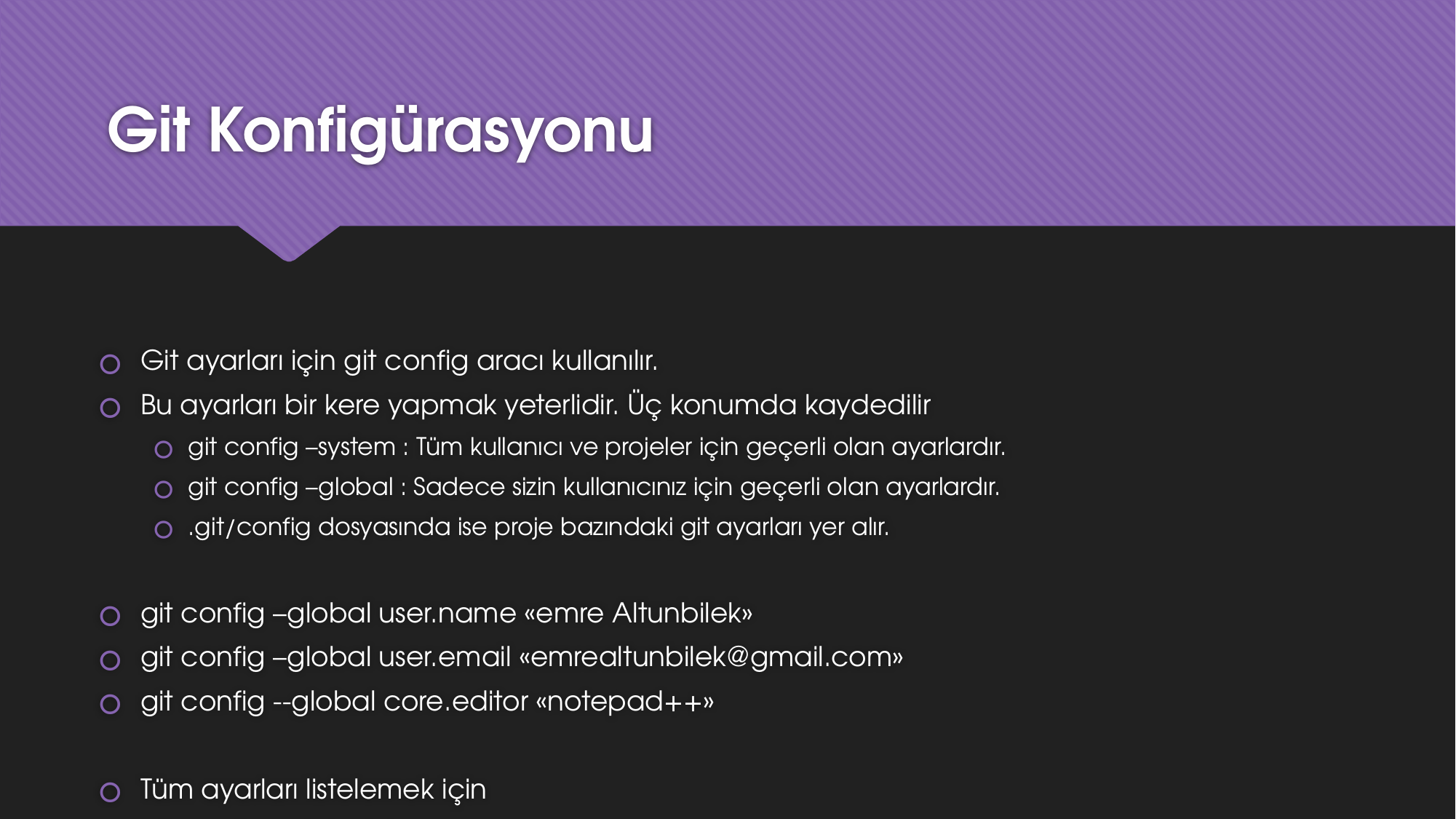

# Git Konfigürasyonu
Git ayarları için git config aracı kullanılır.
Bu ayarları bir kere yapmak yeterlidir. Üç konumda kaydedilir
git config –system : Tüm kullanıcı ve projeler için geçerli olan ayarlardır.
git config –global : Sadece sizin kullanıcınız için geçerli olan ayarlardır.
.git/config dosyasında ise proje bazındaki git ayarları yer alır.

git config –global user.name «emre Altunbilek»
git config –global user.email «emrealtunbilek@gmail.com»
git config --global core.editor «notepad++»

Tüm ayarları listelemek için
git config –global -l